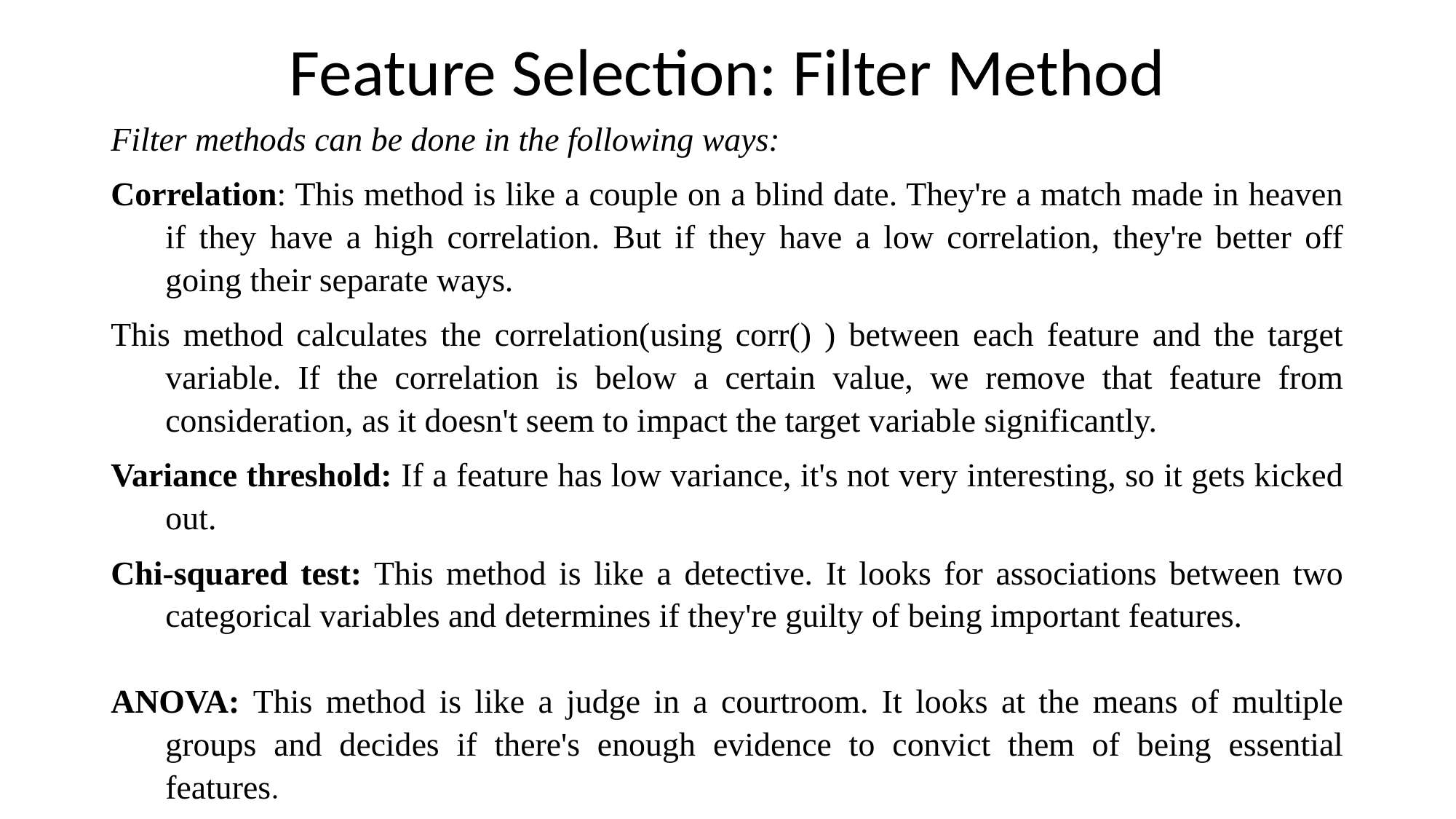

# Feature Selection: Filter Method
Filter methods can be done in the following ways:
Correlation: This method is like a couple on a blind date. They're a match made in heaven if they have a high correlation. But if they have a low correlation, they're better off going their separate ways.
This method calculates the correlation(using corr() ) between each feature and the target variable. If the correlation is below a certain value, we remove that feature from consideration, as it doesn't seem to impact the target variable significantly.
Variance threshold: If a feature has low variance, it's not very interesting, so it gets kicked out.
Chi-squared test: This method is like a detective. It looks for associations between two categorical variables and determines if they're guilty of being important features.

ANOVA: This method is like a judge in a courtroom. It looks at the means of multiple groups and decides if there's enough evidence to convict them of being essential features.